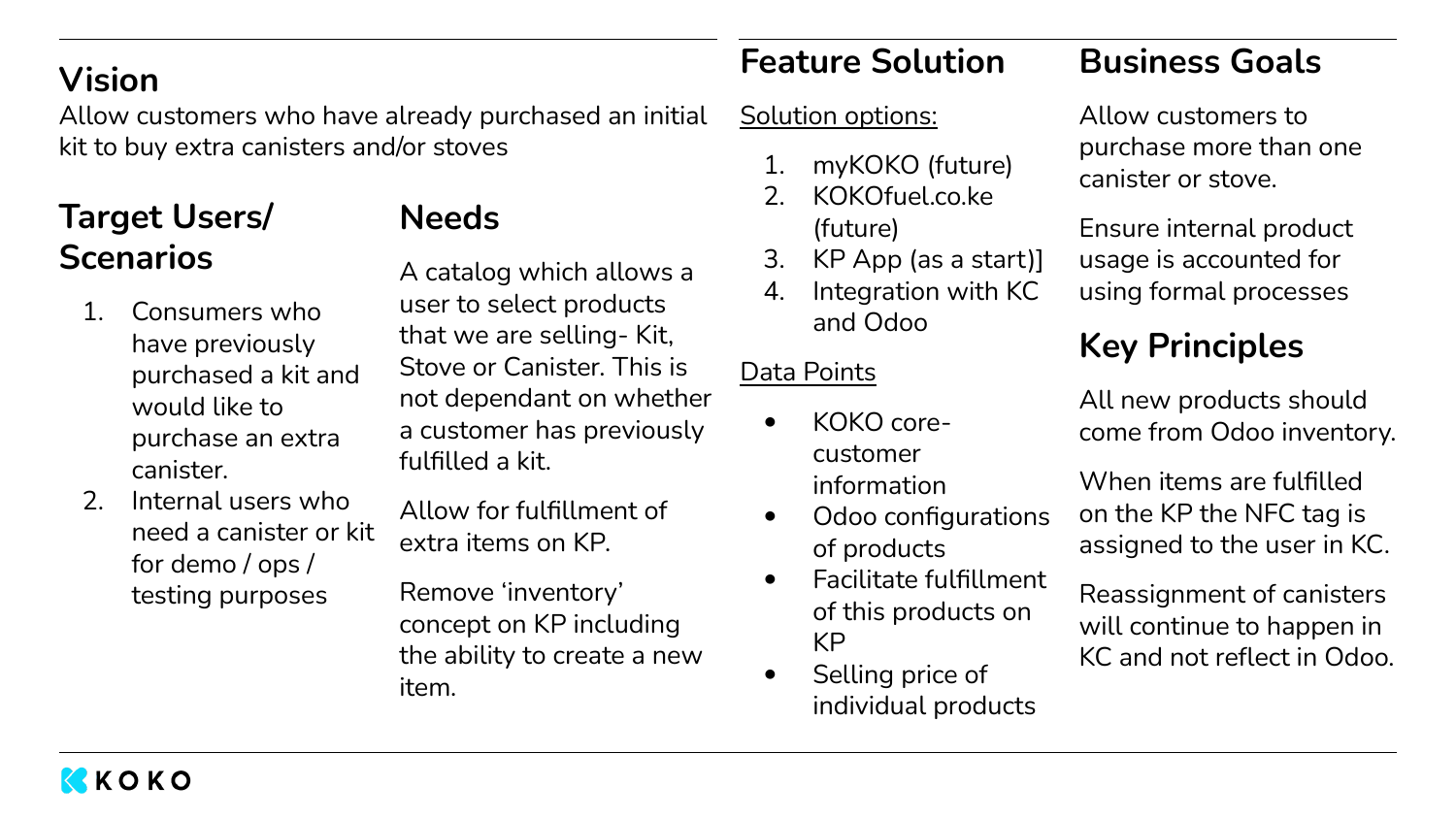

Feature Solution
Solution options:
myKOKO (future)
KOKOfuel.co.ke (future)
KP App (as a start)]
Integration with KC and Odoo
Data Points
KOKO core- customer information
Odoo configurations of products
Facilitate fulfillment of this products on KP
Selling price of individual products

Business Goals
Allow customers to purchase more than one canister or stove.
Ensure internal product usage is accounted for using formal processes
Key Principles
All new products should come from Odoo inventory.
When items are fulfilled on the KP the NFC tag is assigned to the user in KC.
Reassignment of canisters will continue to happen in KC and not reflect in Odoo.

# Vision
Allow customers who have already purchased an initial kit to buy extra canisters and/or stoves
Target Users/ Scenarios
Consumers who have previously purchased a kit and would like to purchase an extra canister.
Internal users who need a canister or kit for demo / ops / testing purposes

Needs
A catalog which allows a user to select products that we are selling- Kit, Stove or Canister. This is not dependant on whether a customer has previously fulfilled a kit.
Allow for fulfillment of extra items on KP.
Remove ‘inventory’ concept on KP including the ability to create a new item.